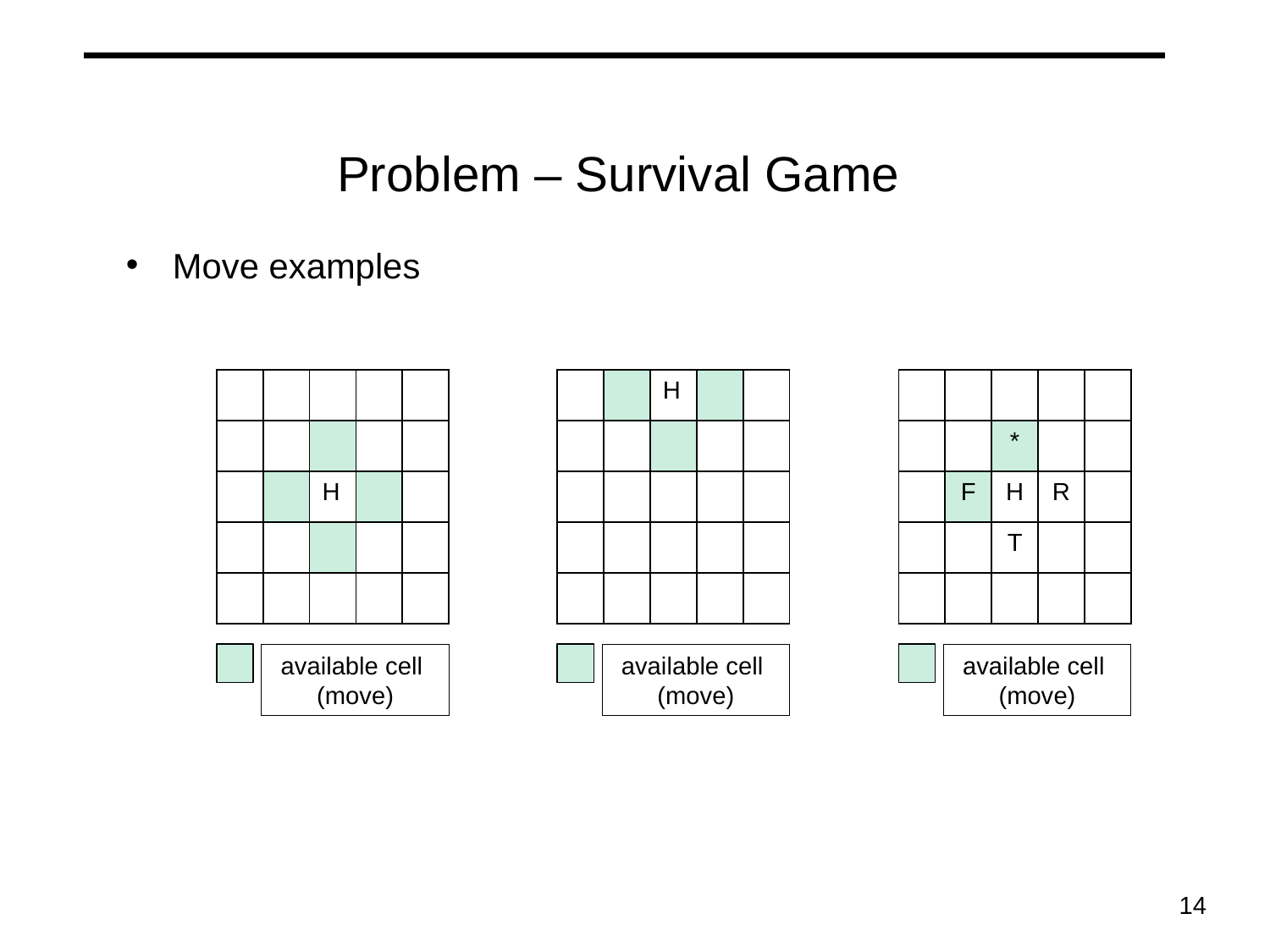

# Problem – Survival Game
Move examples
|  |  |  |  |  |
| --- | --- | --- | --- | --- |
|  |  |  |  |  |
|  |  | H |  |  |
|  |  |  |  |  |
|  |  |  |  |  |
|  |  | H |  |  |
| --- | --- | --- | --- | --- |
|  |  |  |  |  |
|  |  |  |  |  |
|  |  |  |  |  |
|  |  |  |  |  |
|  |  |  |  |  |
| --- | --- | --- | --- | --- |
|  |  | \* |  |  |
|  | F | H | R |  |
|  |  | T |  |  |
|  |  |  |  |  |

available cell
(move)

available cell
(move)

available cell
(move)